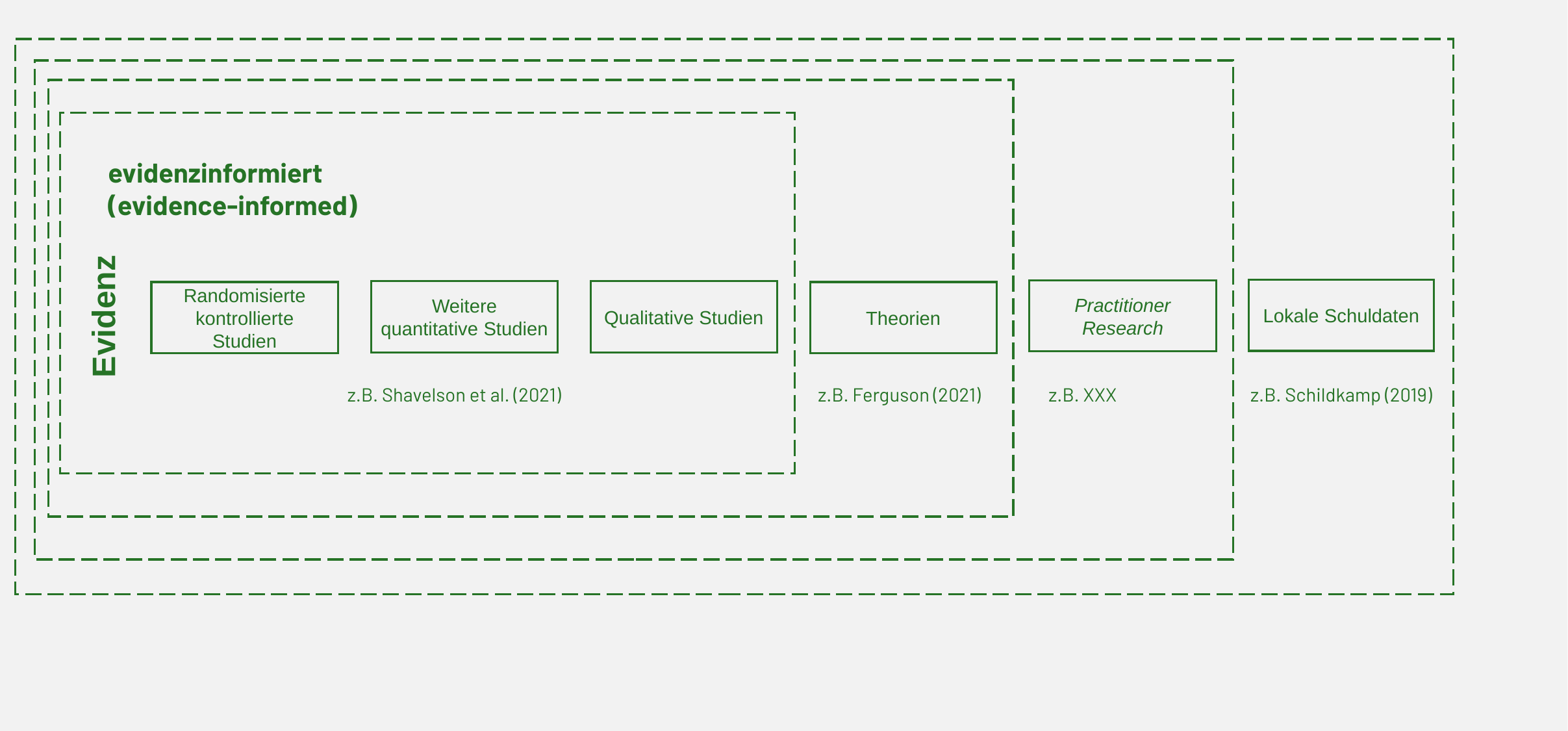

evidenzinformiert
(evidence-informed)
Lokale Schuldaten
Practitioner Research
Weitere quantitative Studien
Qualitative Studien
Randomisierte kontrollierte Studien
Theorien
Evidenz
z.B. Schildkamp (2019)
z.B. Ferguson (2021)
z.B. XXX
z.B. Shavelson et al. (2021)